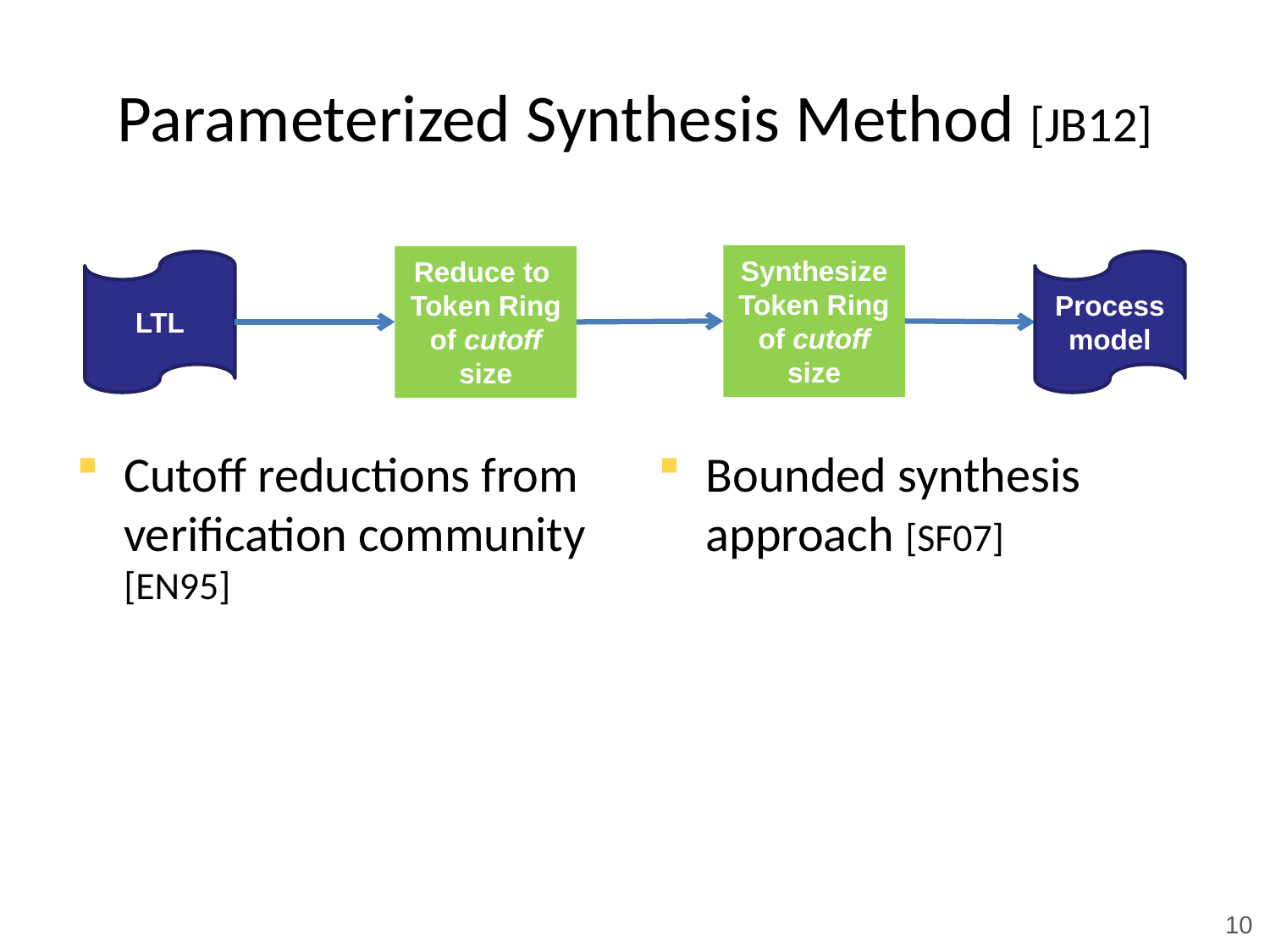

# Parameterized Synthesis Method [JB12]
Synthesize Token Ring
of cutoff
size
Reduce to
Token Ring of cutoff size
LTL
Process model
Cutoff reductions from verification community [EN95]

Bounded synthesis approach [SF07]